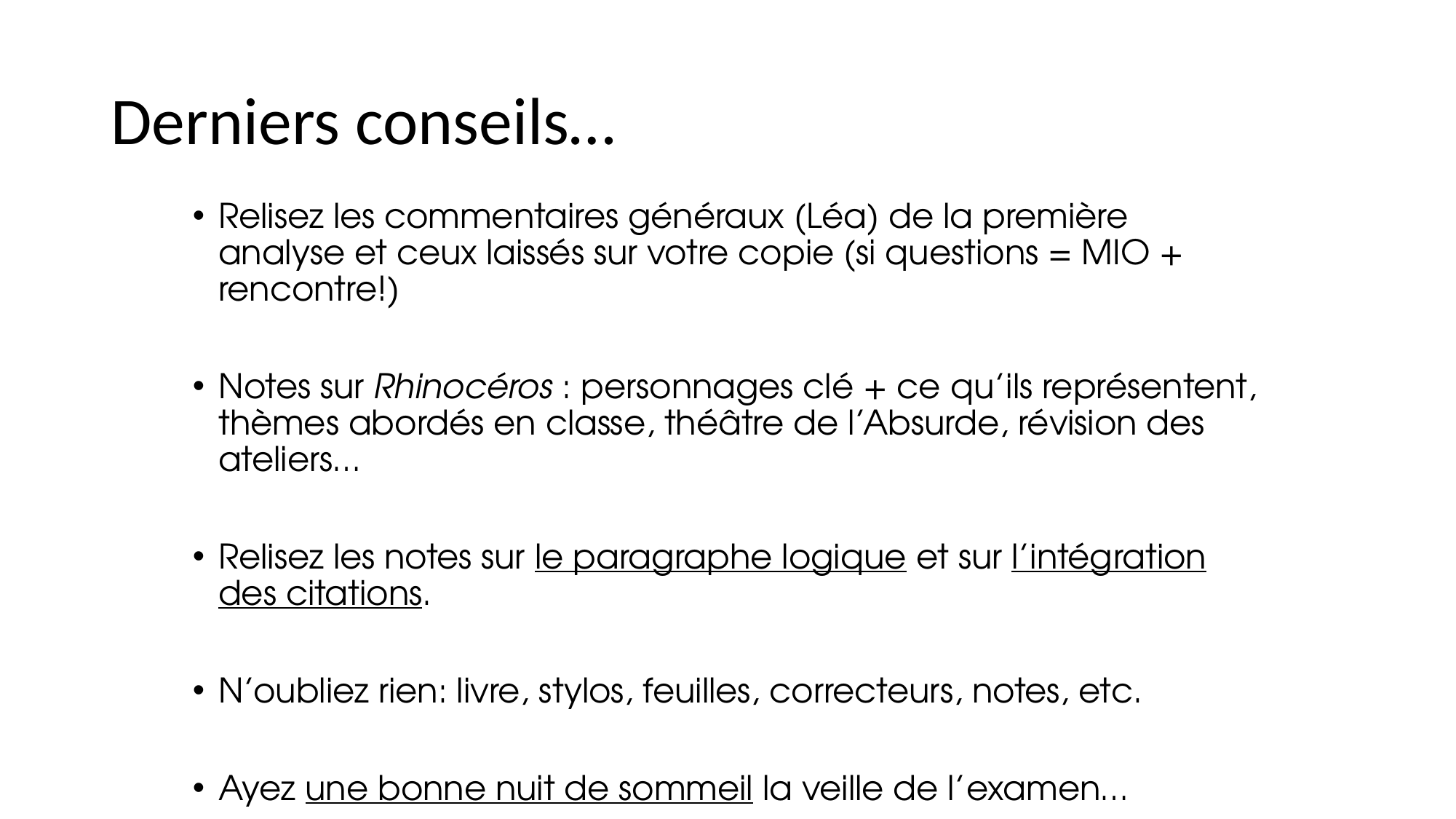

# Derniers conseils…
Relisez les commentaires généraux (Léa) de la première analyse et ceux laissés sur votre copie (si questions = MIO + rencontre!)

Notes sur Rhinocéros : personnages clé + ce qu’ils représentent, thèmes abordés en classe, théâtre de l’Absurde, révision des ateliers…

Relisez les notes sur le paragraphe logique et sur l’intégration des citations.

N’oubliez rien: livre, stylos, feuilles, correcteurs, notes, etc.

Ayez une bonne nuit de sommeil la veille de l’examen…